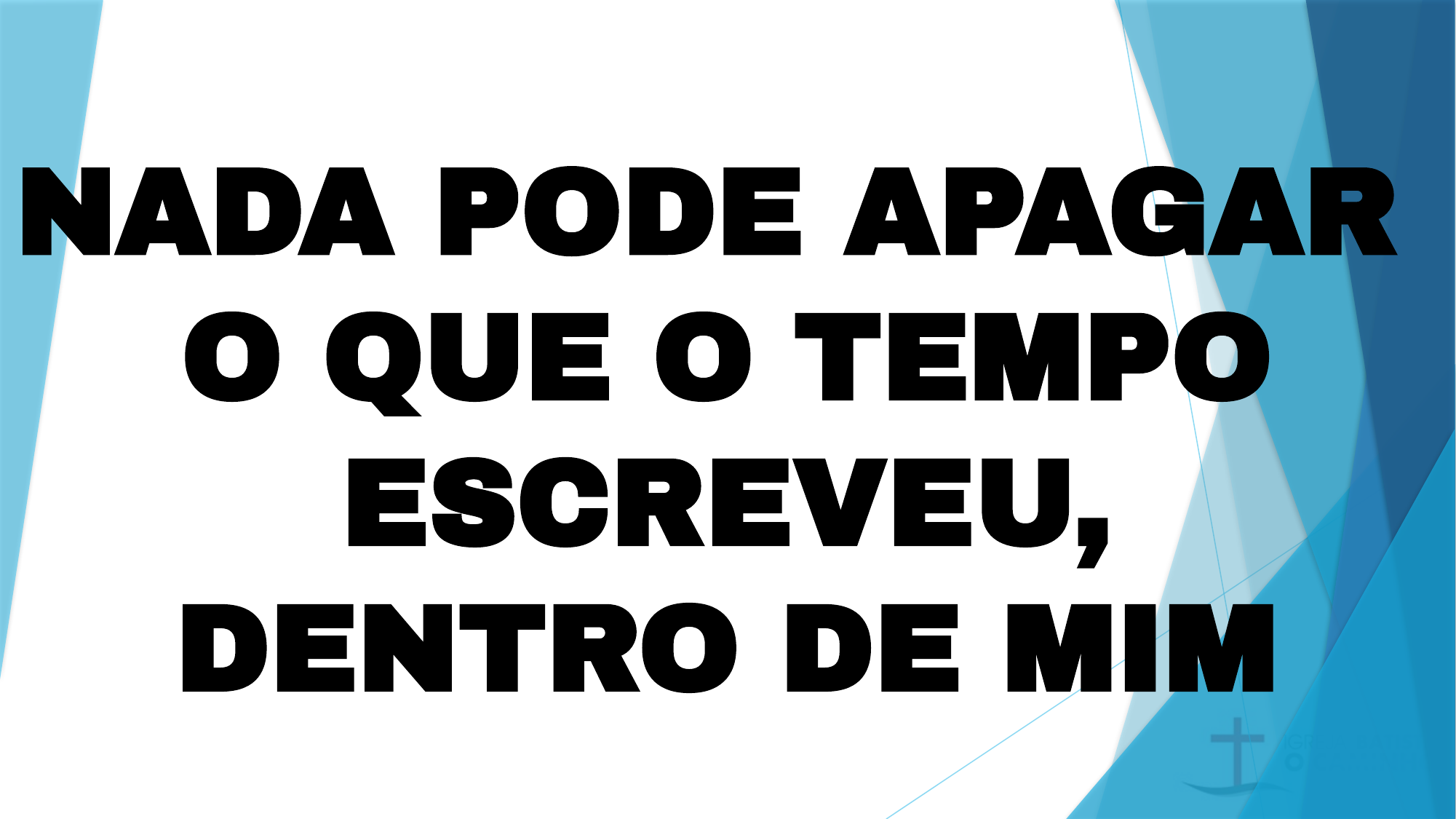

# NADA PODE APAGAR O QUE O TEMPO ESCREVEU, DENTRO DE MIM